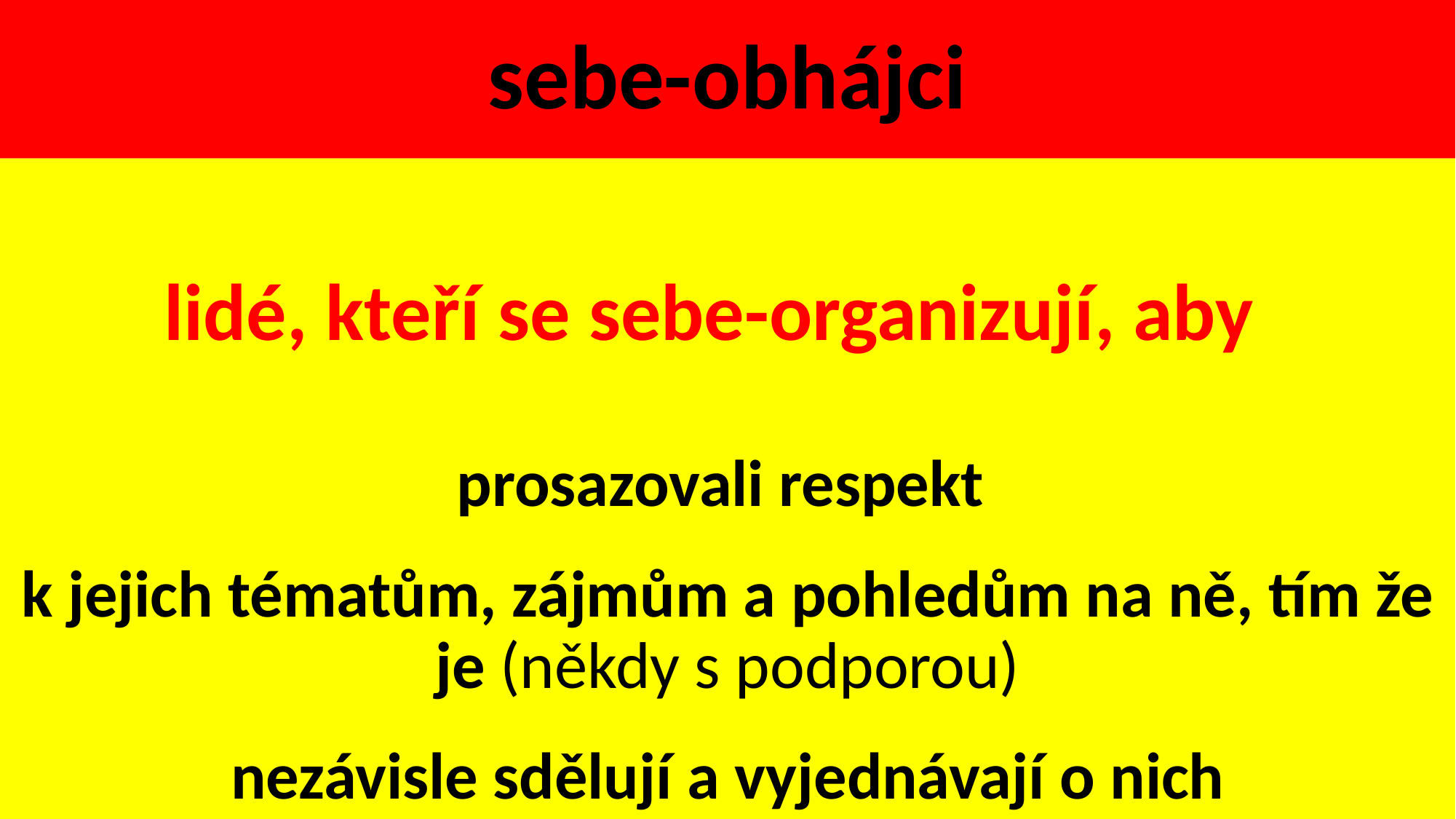

# sebe-obhájci

lidé, kteří se sebe-organizují, aby

prosazovali respekt

k jejich tématům, zájmům a pohledům na ně, tím že je (někdy s podporou)

nezávisle sdělují a vyjednávají o nich